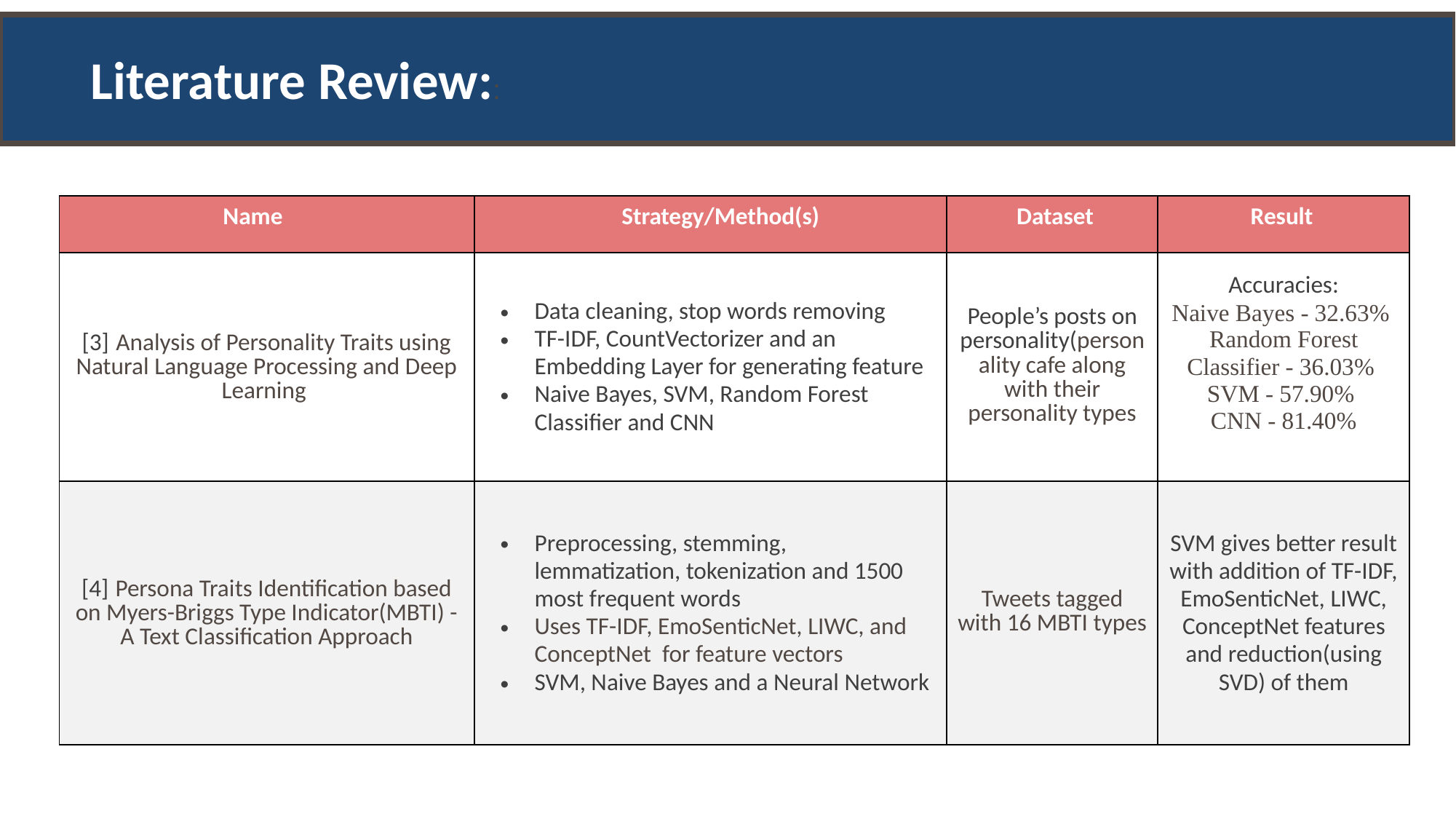

Literature Review::
| Name | Strategy/Method(s) | Dataset | Result |
| --- | --- | --- | --- |
| [3] Analysis of Personality Traits using Natural Language Processing and Deep Learning | Data cleaning, stop words removing TF-IDF, CountVectorizer and an Embedding Layer for generating feature Naive Bayes, SVM, Random Forest Classifier and CNN | People’s posts on personality(personality cafe along with their personality types | Accuracies: Naive Bayes - 32.63% Random Forest Classifier - 36.03% SVM - 57.90% CNN - 81.40% |
| [4] Persona Traits Identification based on Myers-Briggs Type Indicator(MBTI) - A Text Classification Approach | Preprocessing, stemming, lemmatization, tokenization and 1500 most frequent words Uses TF-IDF, EmoSenticNet, LIWC, and ConceptNet for feature vectors SVM, Naive Bayes and a Neural Network | Tweets tagged with 16 MBTI types | SVM gives better result with addition of TF-IDF, EmoSenticNet, LIWC, ConceptNet features and reduction(using SVD) of them |